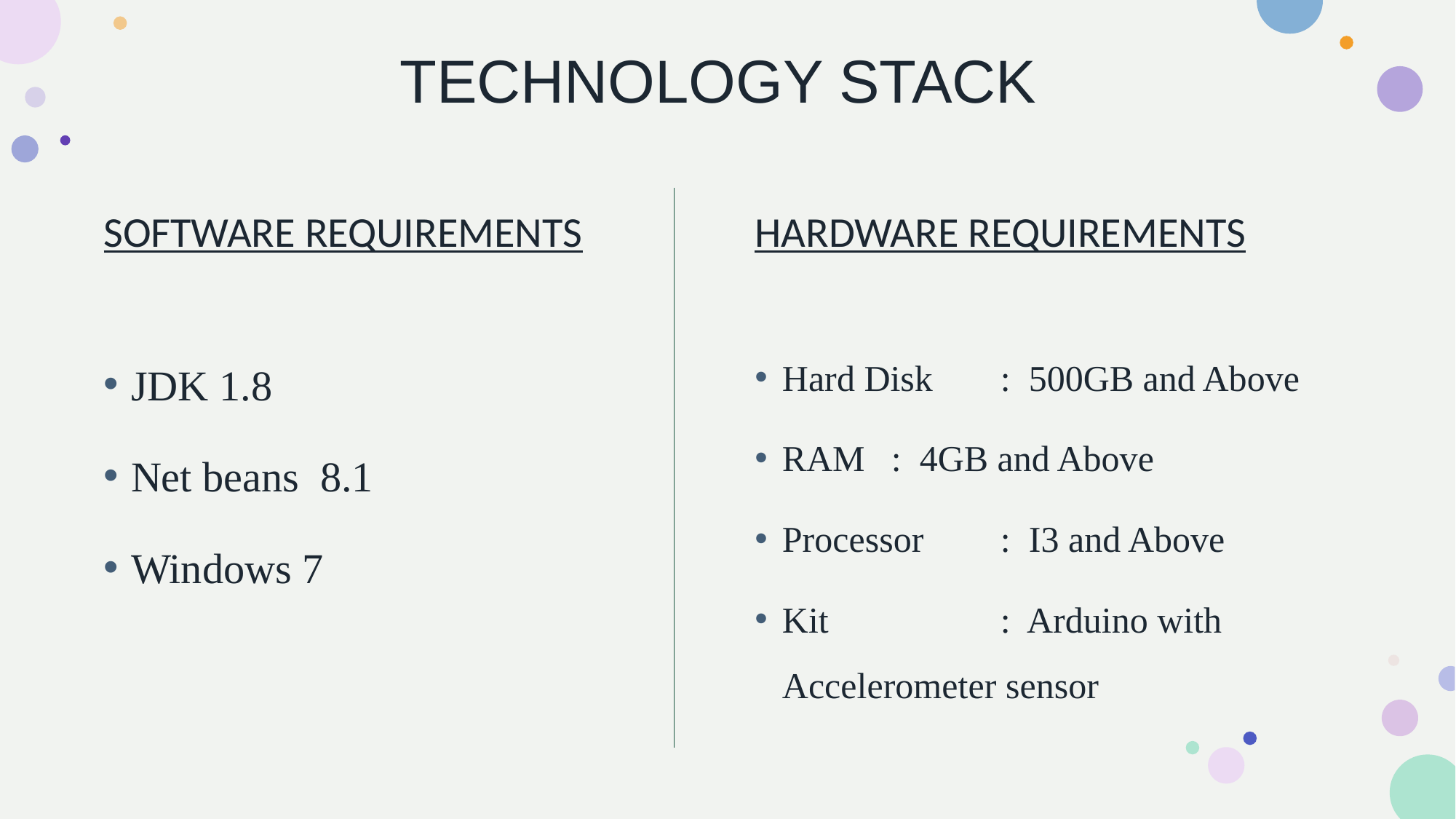

# TECHNOLOGY STACK
SOFTWARE REQUIREMENTS

JDK 1.8
Net beans  8.1
Windows 7

HARDWARE REQUIREMENTS

Hard Disk	:  500GB and Above
RAM	:  4GB and Above
Processor	:  I3 and Above
Kit		:  Arduino with Accelerometer sensor